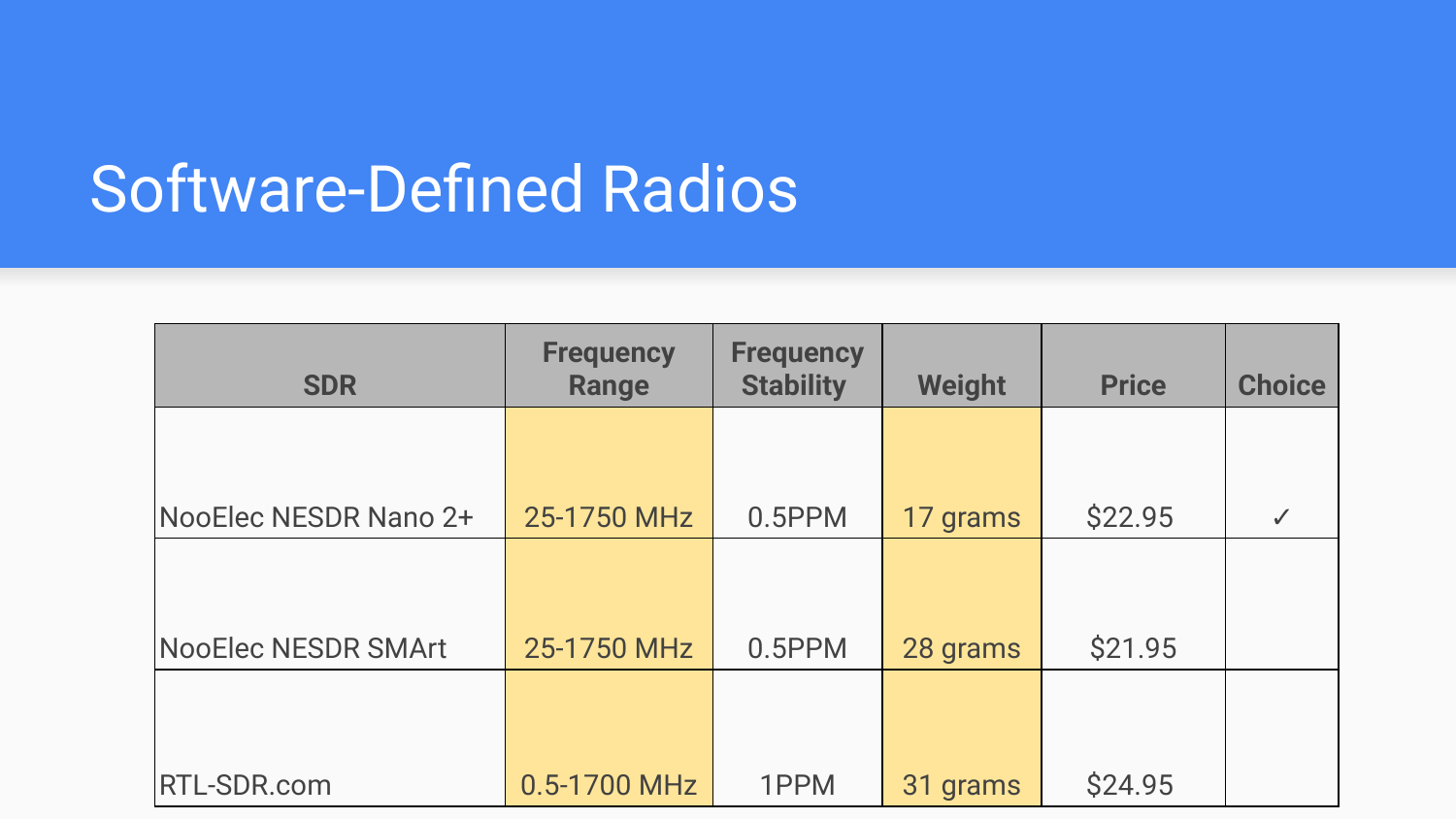

# Software-Defined Radios
| SDR | Frequency Range | Frequency Stability | Weight | Price | Choice |
| --- | --- | --- | --- | --- | --- |
| NooElec NESDR Nano 2+ | 25-1750 MHz | 0.5PPM | 17 grams | $22.95 | ✓ |
| NooElec NESDR SMArt | 25-1750 MHz | 0.5PPM | 28 grams | $21.95 |  |
| RTL-SDR.com | 0.5-1700 MHz | 1PPM | 31 grams | $24.95 |  |